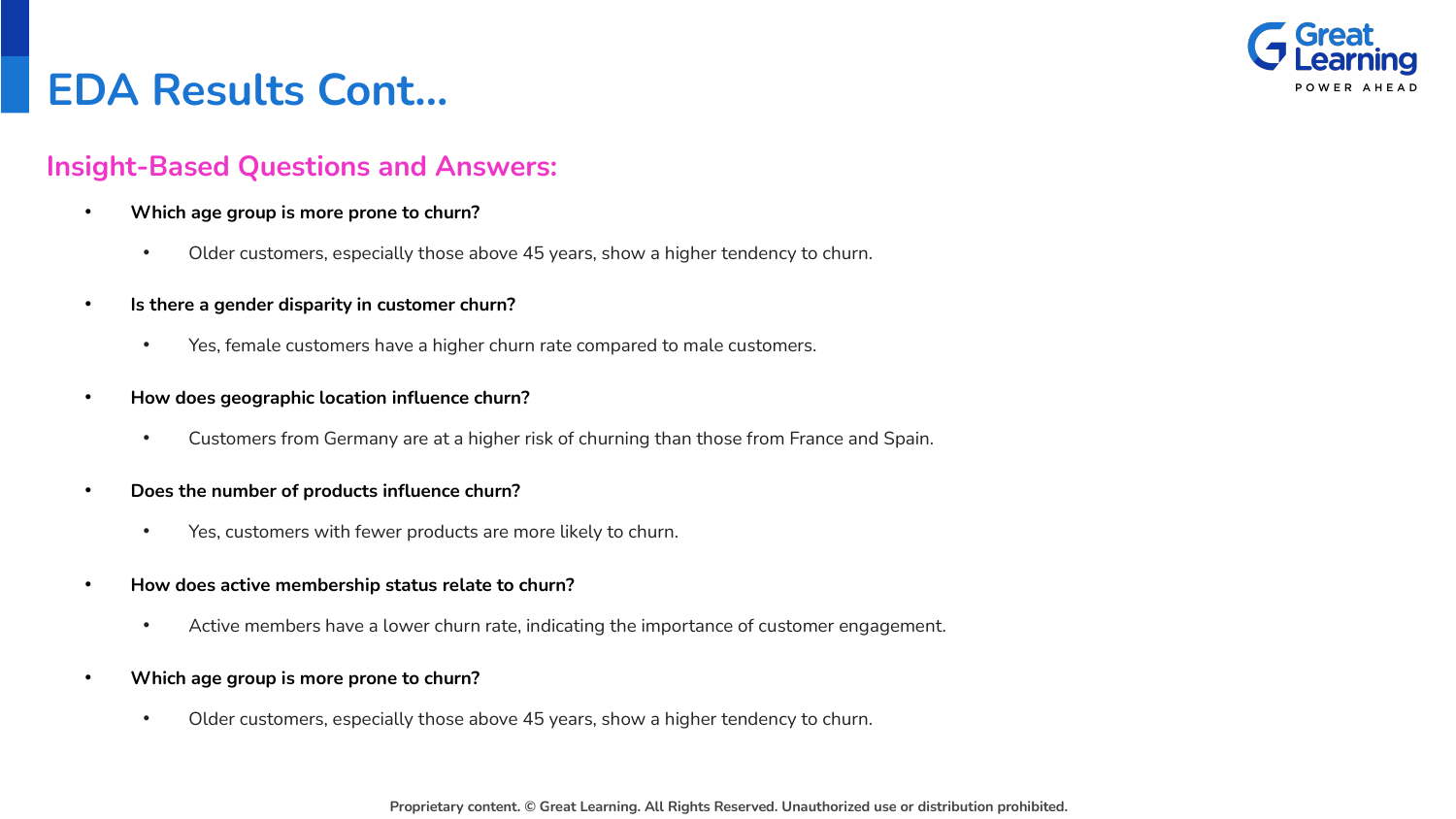

# EDA Results Cont…
Insight-Based Questions and Answers:
Which age group is more prone to churn?
Older customers, especially those above 45 years, show a higher tendency to churn.
Is there a gender disparity in customer churn?
Yes, female customers have a higher churn rate compared to male customers.
How does geographic location influence churn?
Customers from Germany are at a higher risk of churning than those from France and Spain.
Does the number of products influence churn?
Yes, customers with fewer products are more likely to churn.
How does active membership status relate to churn?
Active members have a lower churn rate, indicating the importance of customer engagement.
Which age group is more prone to churn?
Older customers, especially those above 45 years, show a higher tendency to churn.